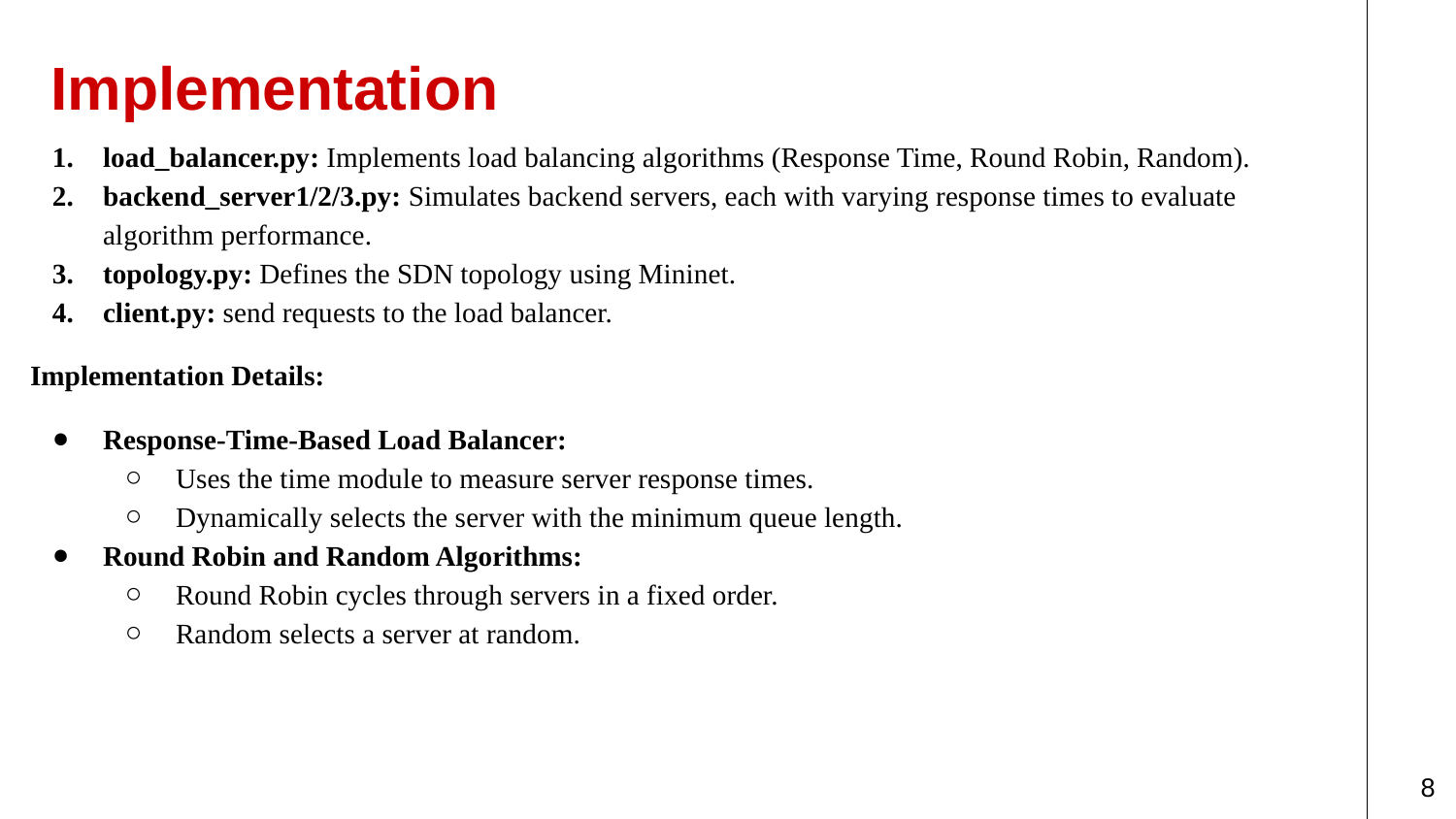

# Implementation
load_balancer.py: Implements load balancing algorithms (Response Time, Round Robin, Random).
backend_server1/2/3.py: Simulates backend servers, each with varying response times to evaluate algorithm performance.
topology.py: Defines the SDN topology using Mininet.
client.py: send requests to the load balancer.
Implementation Details:
Response-Time-Based Load Balancer:
Uses the time module to measure server response times.
Dynamically selects the server with the minimum queue length.
Round Robin and Random Algorithms:
Round Robin cycles through servers in a fixed order.
Random selects a server at random.

8